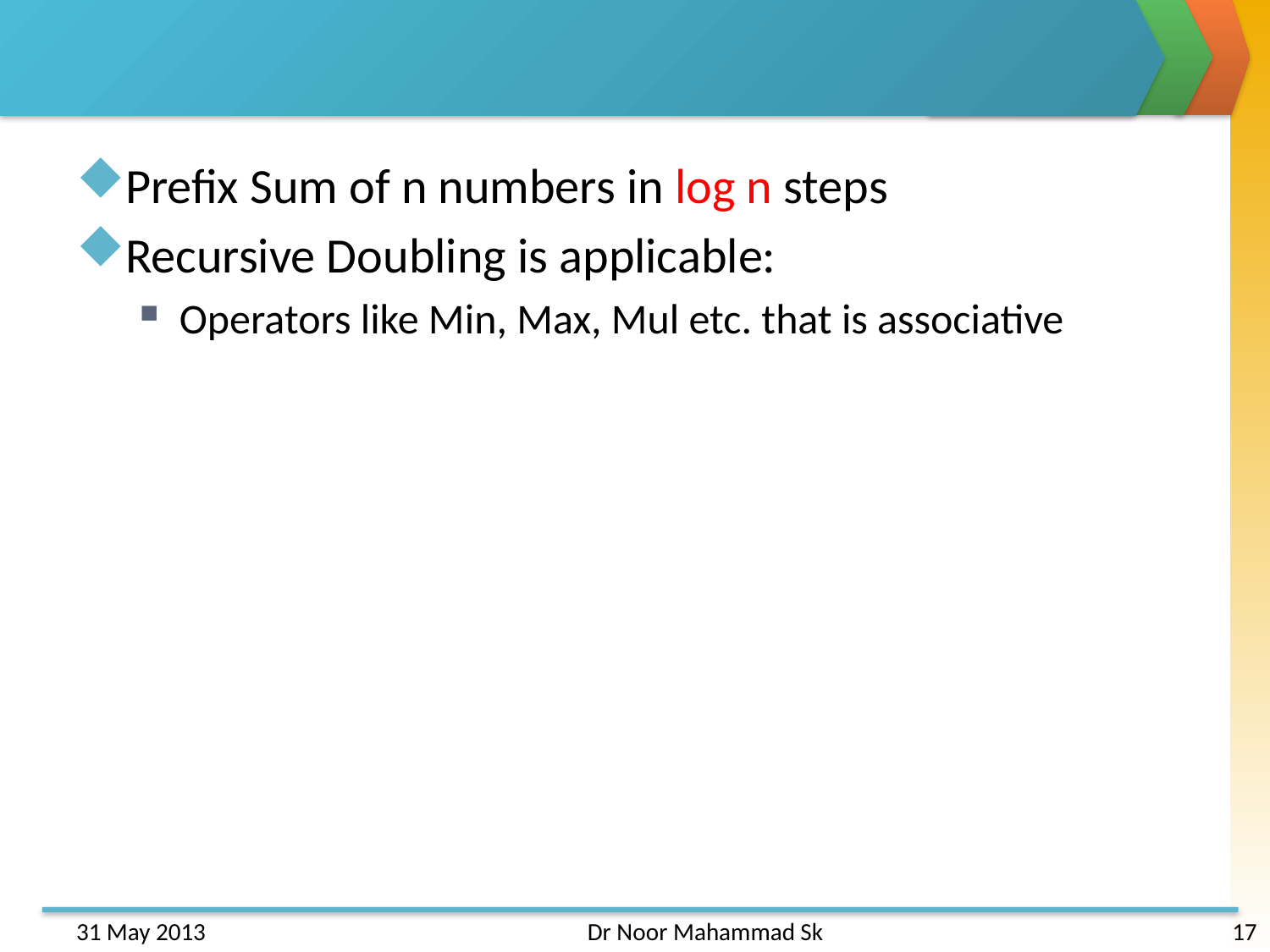

#
Prefix Sum of n numbers in log n steps
Recursive Doubling is applicable:
Operators like Min, Max, Mul etc. that is associative

31 May 2013
Dr Noor Mahammad Sk
17